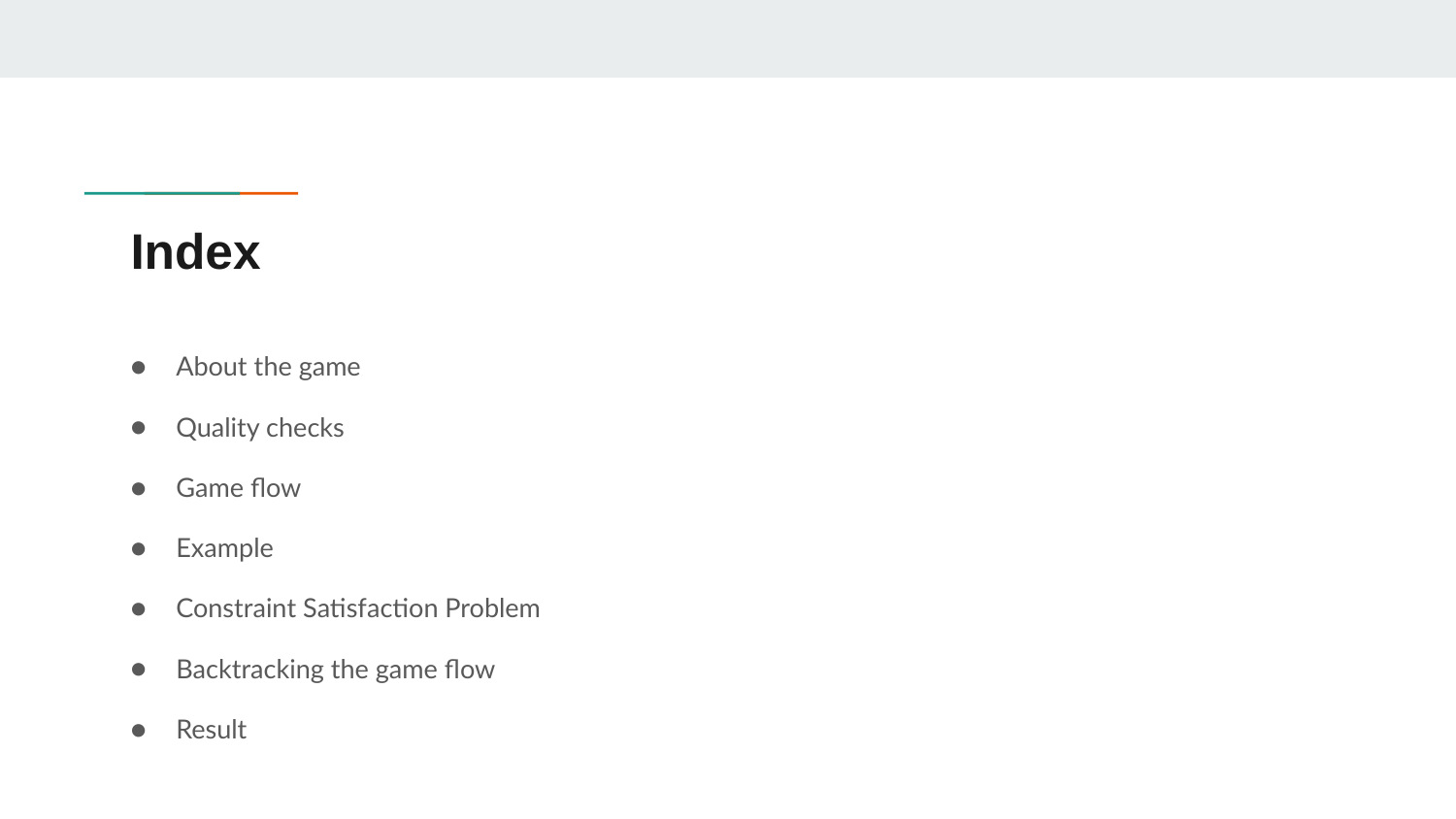

# Index
About the game
Quality checks
Game flow
Example
Constraint Satisfaction Problem
Backtracking the game flow
Result